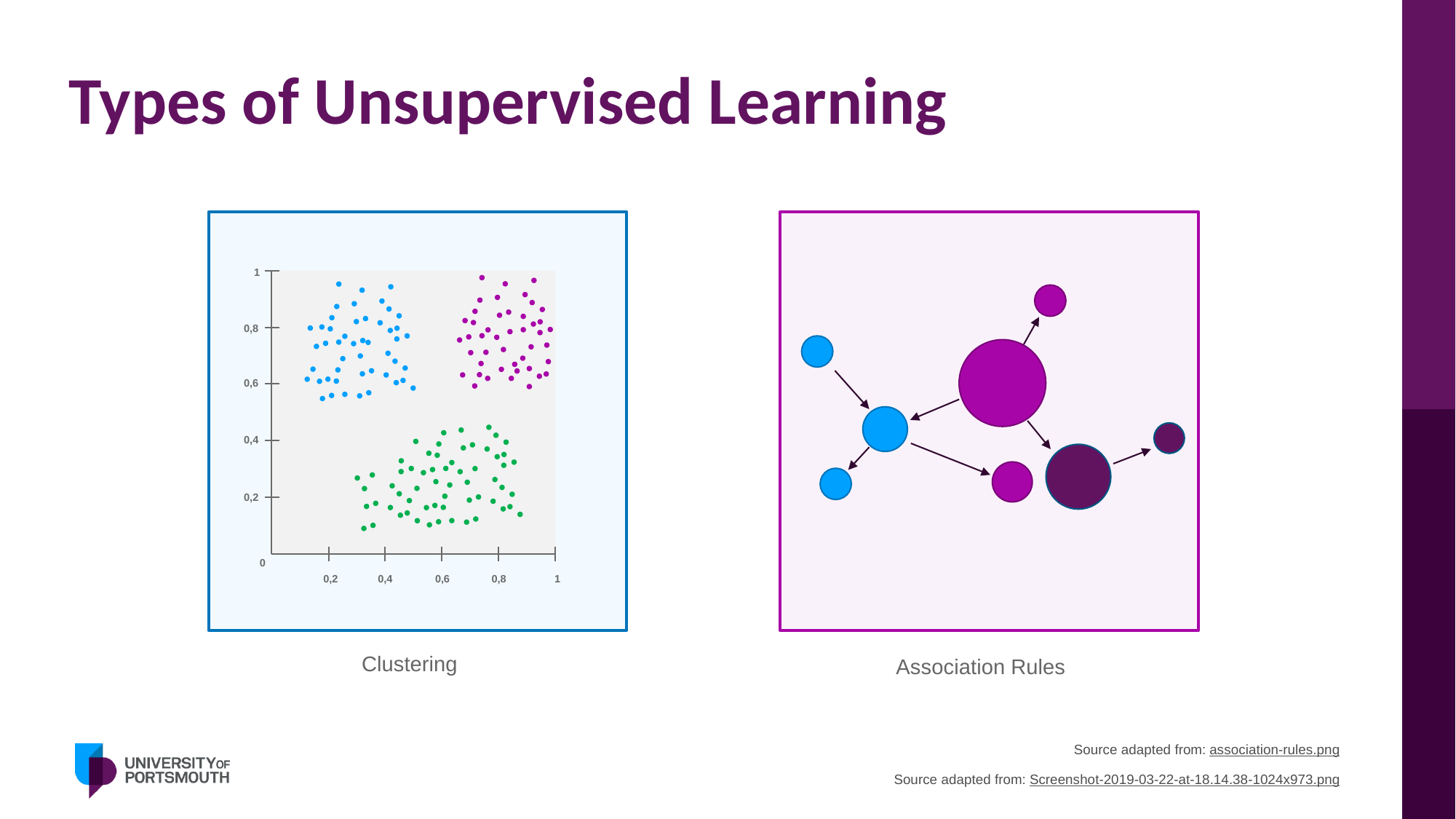

# Types of Unsupervised Learning

1

0,8

0,6

0,4

0,2

0
0,2
0,4
0,6
0,8
1
Clustering
Association Rules
Source adapted from: association-rules.png
Source adapted from: Screenshot-2019-03-22-at-18.14.38-1024x973.png